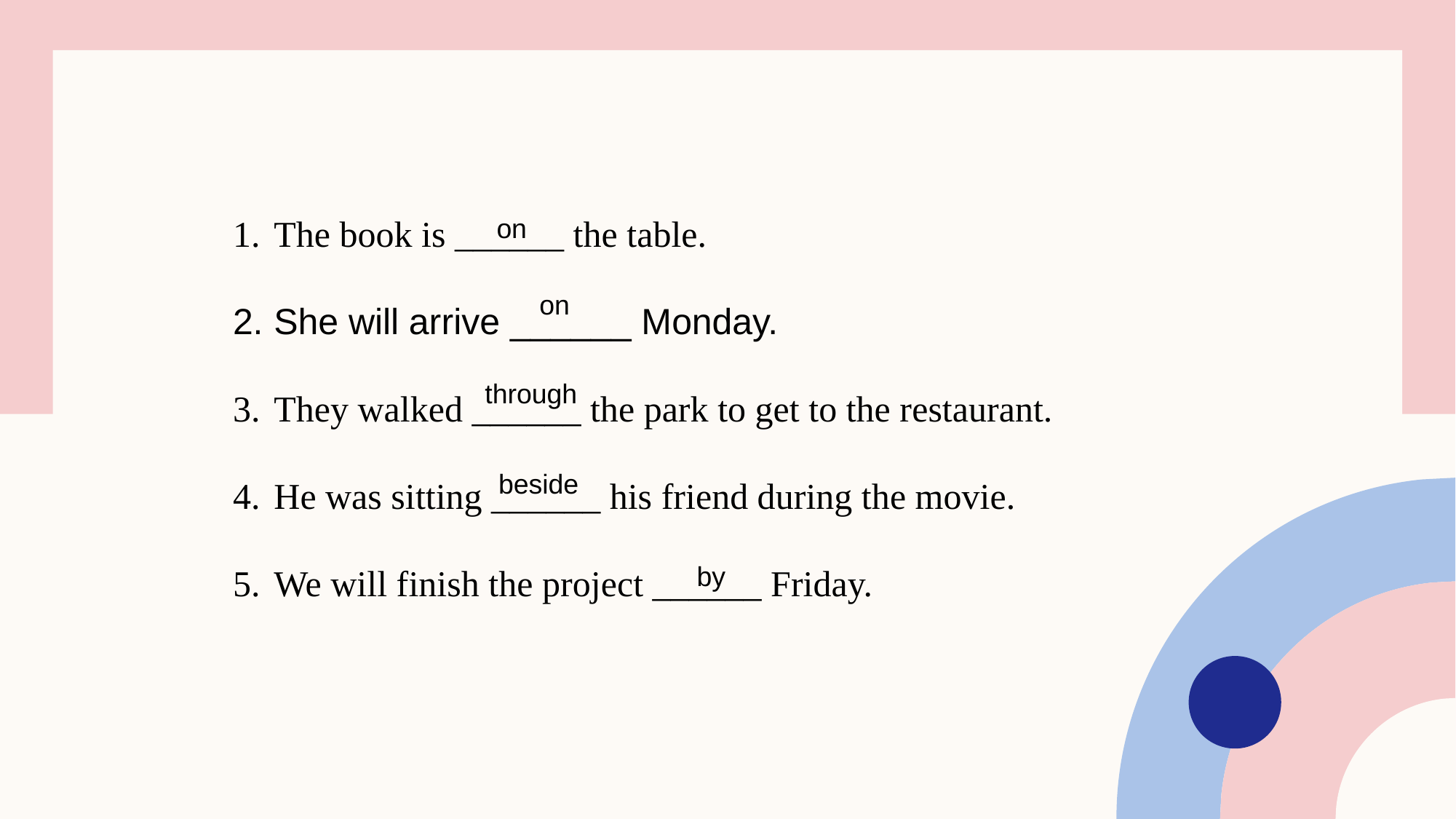

The book is ______ the table.

She will arrive ______ Monday.

They walked ______ the park to get to the restaurant.

He was sitting ______ his friend during the movie.

We will finish the project ______ Friday.
on
on
through
beside
by